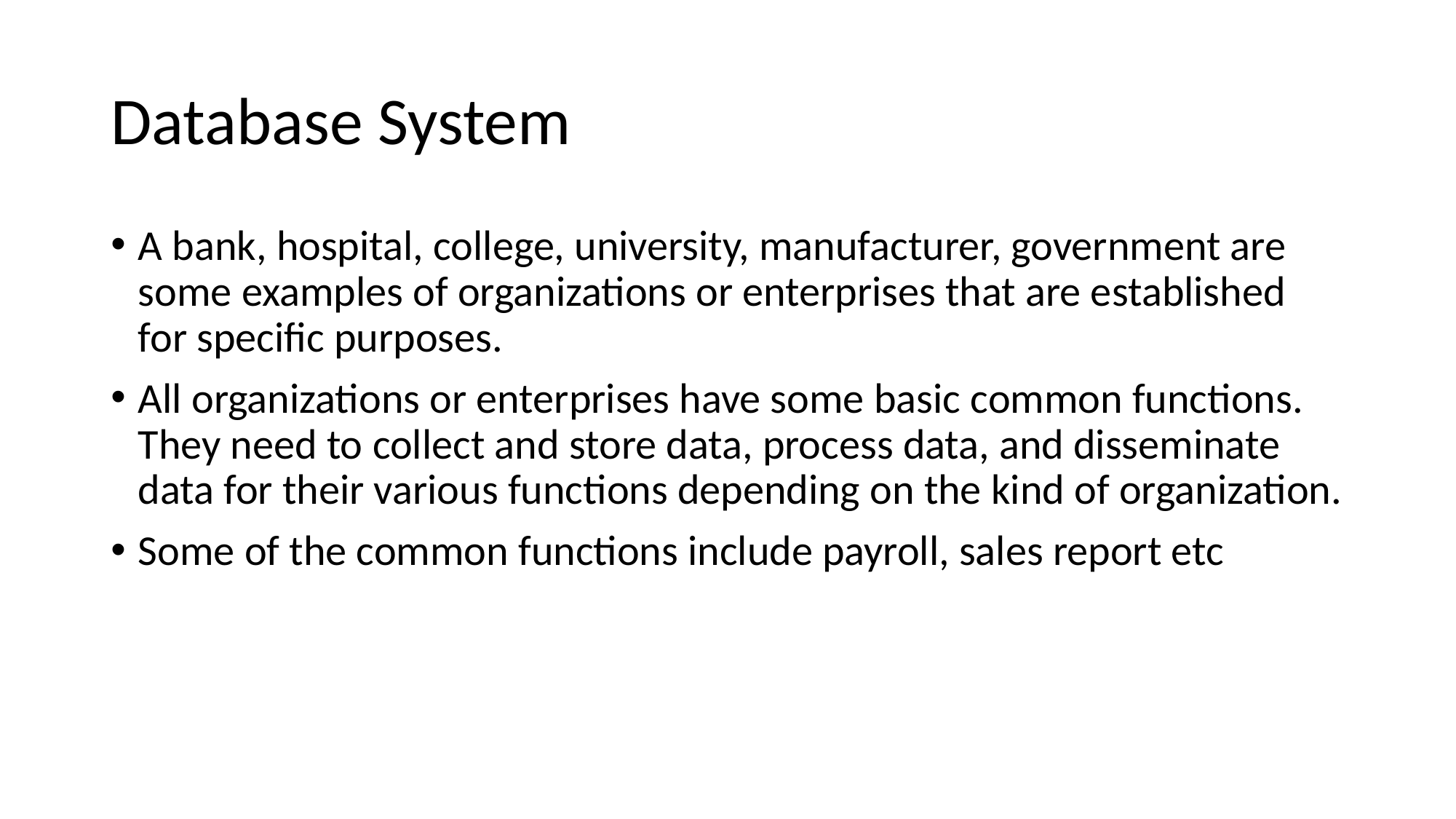

# Database System
A bank, hospital, college, university, manufacturer, government are some examples of organizations or enterprises that are established for specific purposes.
All organizations or enterprises have some basic common functions. They need to collect and store data, process data, and disseminate data for their various functions depending on the kind of organization.
Some of the common functions include payroll, sales report etc